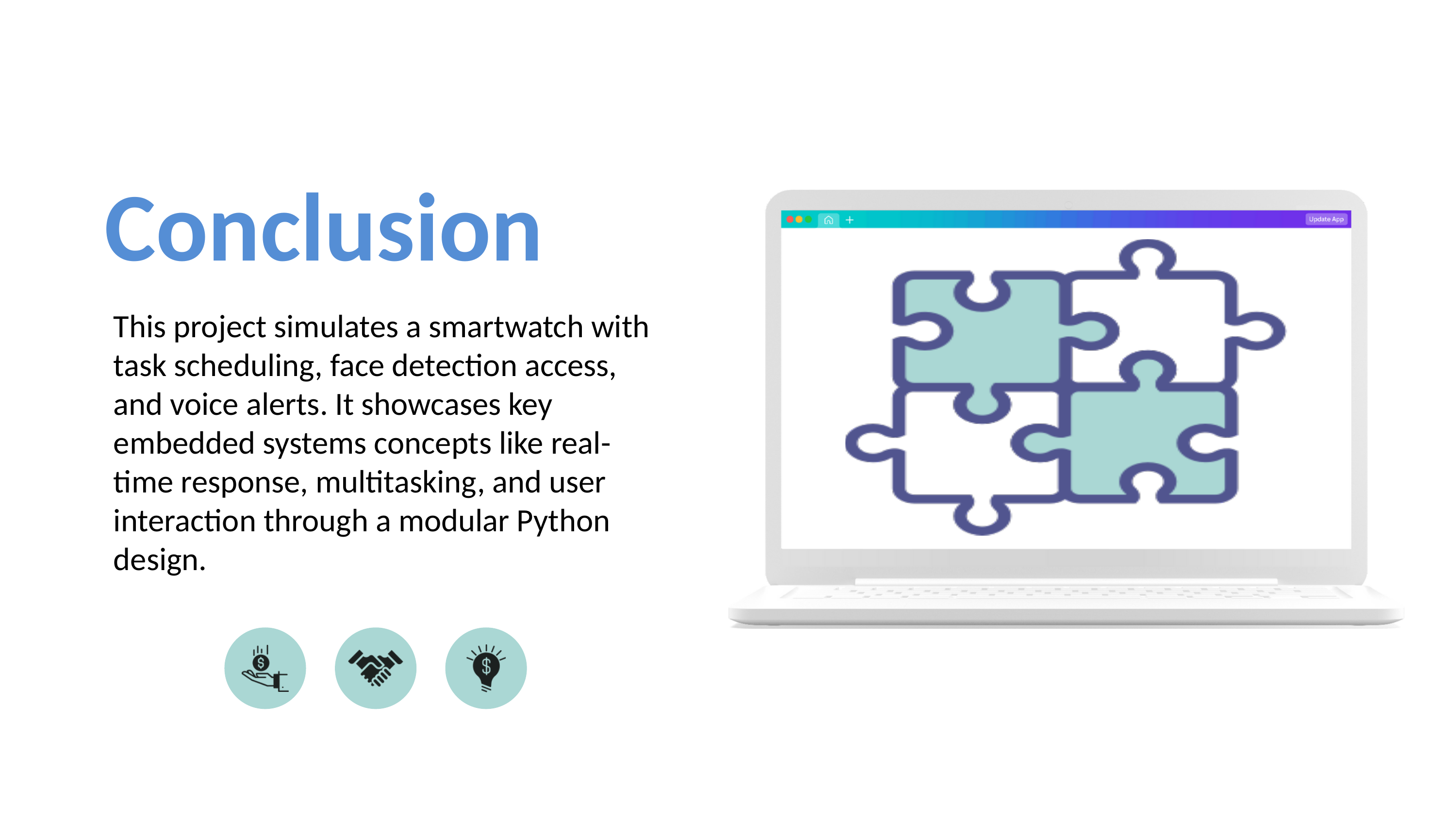

Conclusion

This project simulates a smartwatch with task scheduling, face detection access, and voice alerts. It showcases key embedded systems concepts like real-time response, multitasking, and user interaction through a modular Python design.